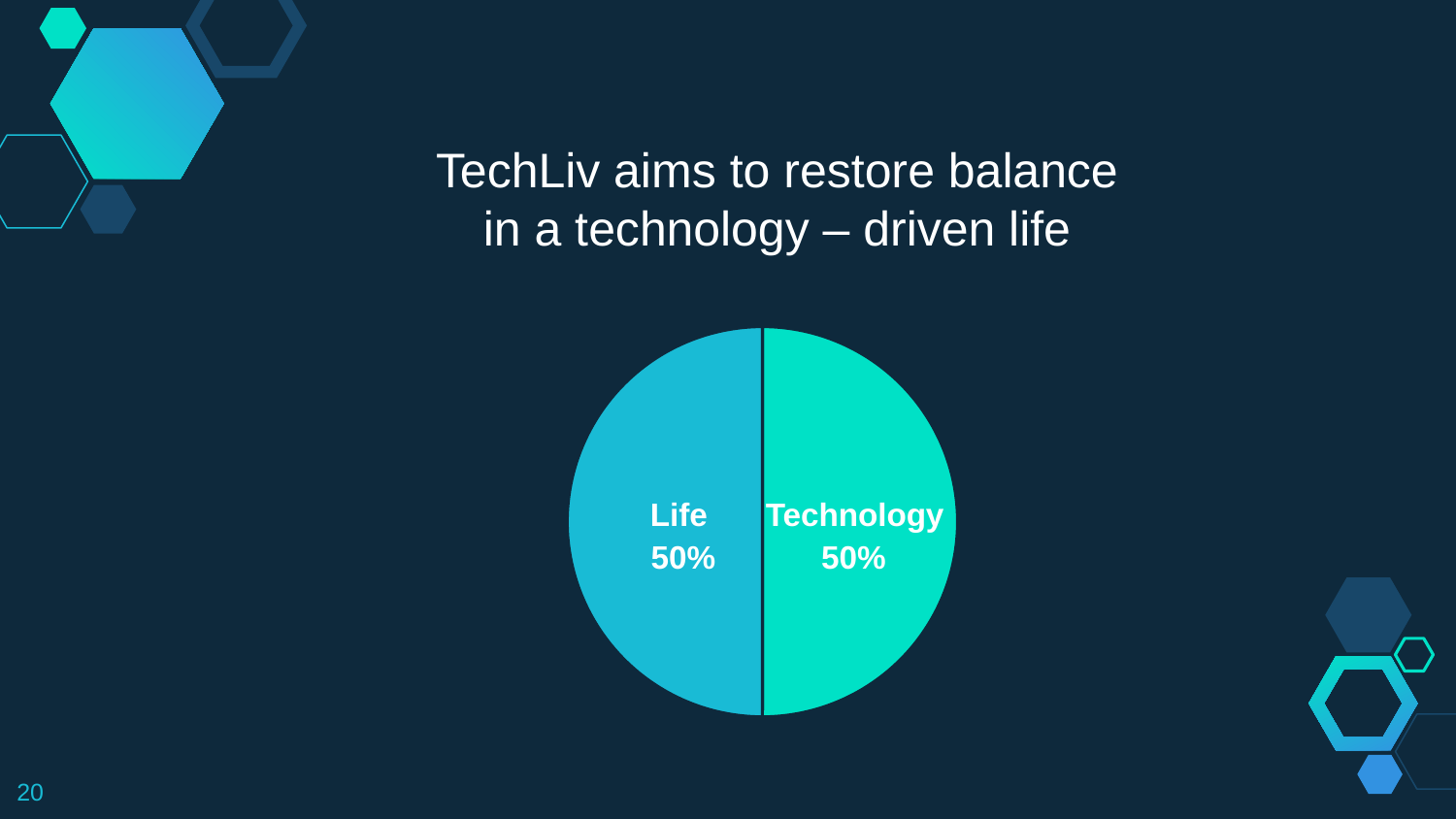

TechLiv aims to restore balance in a technology – driven life

### Chart

| Category | Column1 |
|---|---|
| 1st Qtr | 50.0 |
| 2nd Qtr | 50.0 |
Life
Technology
50%
50%
20